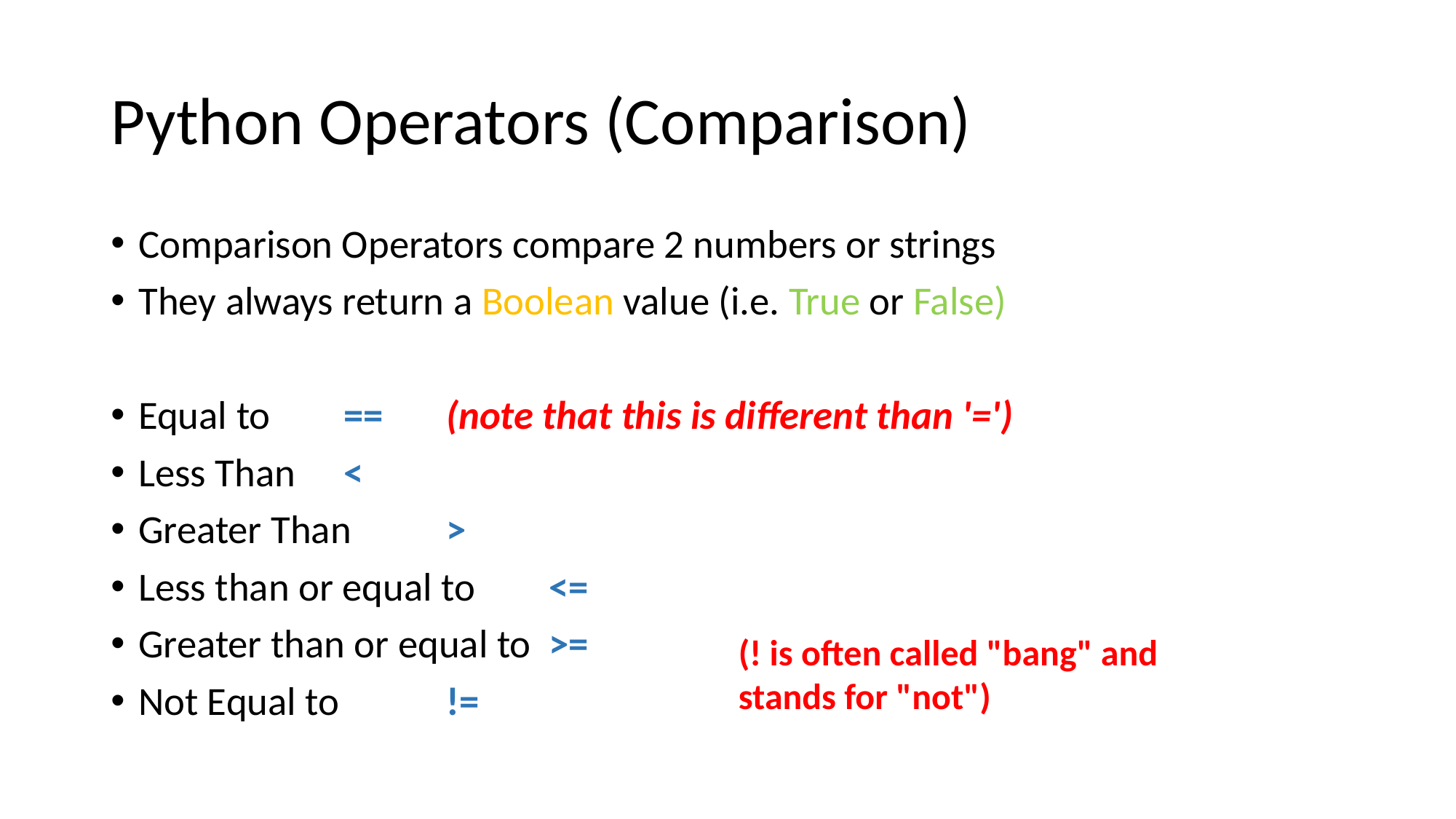

# Python Operators (Comparison)
Comparison Operators compare 2 numbers or strings
They always return a Boolean value (i.e. True or False)

Equal to  				==		(note that this is different than '=')
Less Than  			<
Greater Than  			>
Less than or equal to 	<=
Greater than or equal to	>=
Not Equal to  			!=
(! is often called "bang" and stands for "not")